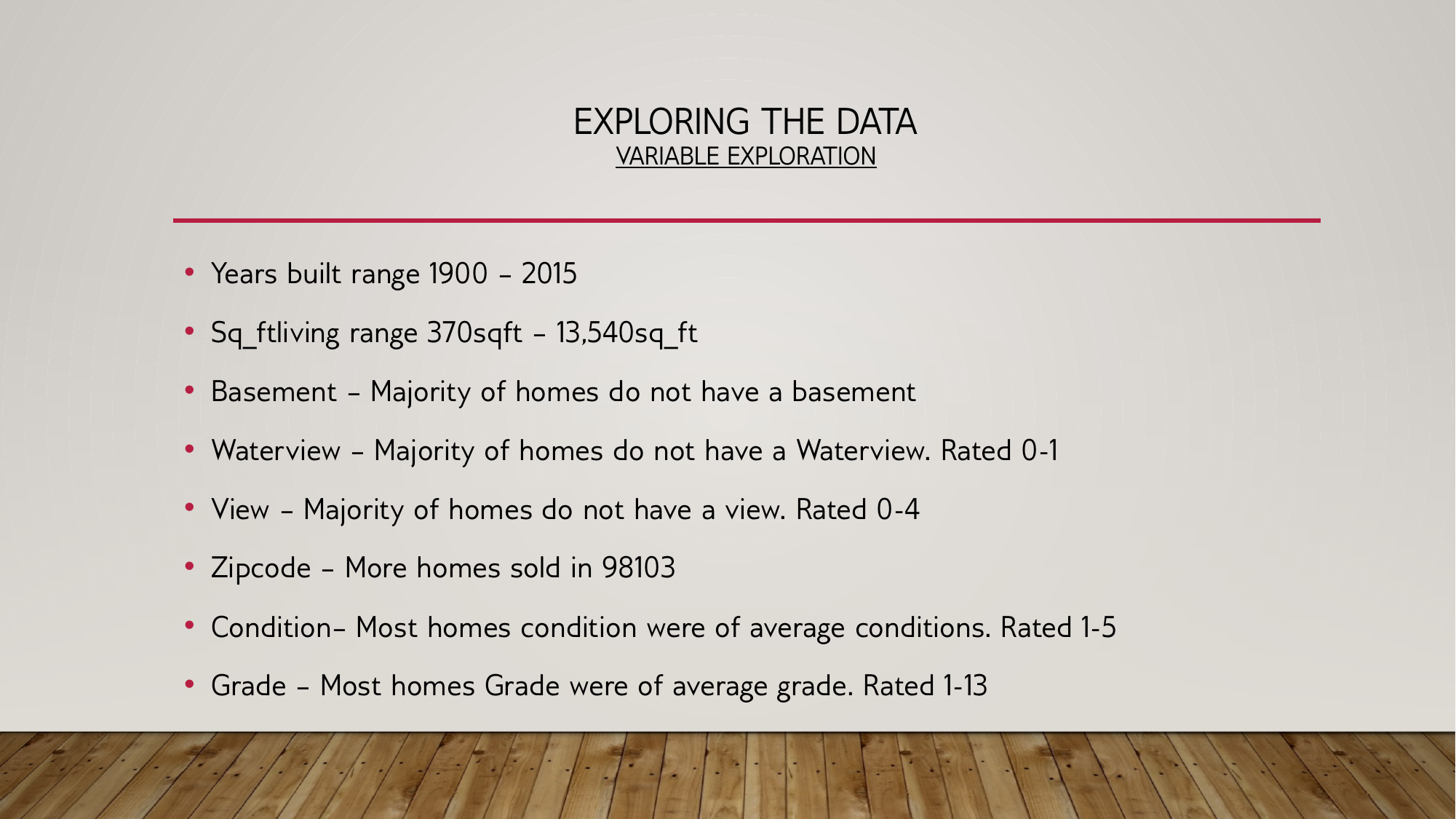

# Exploring the data Variable exploration
Years built range 1900 – 2015
Sq_ftliving range 370sqft – 13,540sq_ft
Basement – Majority of homes do not have a basement
Waterview – Majority of homes do not have a Waterview. Rated 0-1
View – Majority of homes do not have a view. Rated 0-4
Zipcode – More homes sold in 98103
Condition– Most homes condition were of average conditions. Rated 1-5
Grade – Most homes Grade were of average grade. Rated 1-13